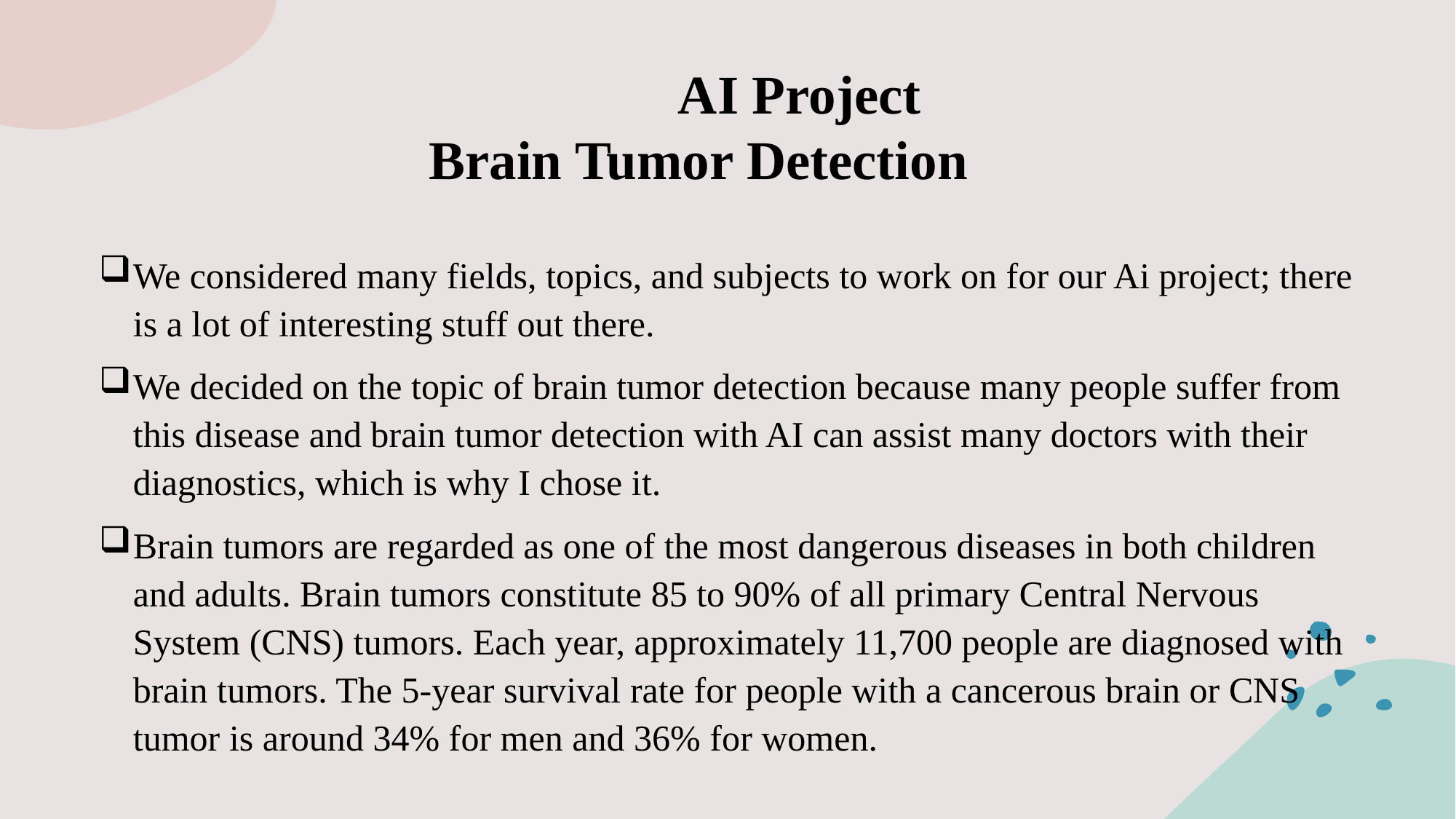

# AI Project Brain Tumor Detection
We considered many fields, topics, and subjects to work on for our Ai project; there is a lot of interesting stuff out there.
We decided on the topic of brain tumor detection because many people suffer from this disease and brain tumor detection with AI can assist many doctors with their diagnostics, which is why I chose it.
Brain tumors are regarded as one of the most dangerous diseases in both children and adults. Brain tumors constitute 85 to 90% of all primary Central Nervous System (CNS) tumors. Each year, approximately 11,700 people are diagnosed with brain tumors. The 5-year survival rate for people with a cancerous brain or CNS tumor is around 34% for men and 36% for women.